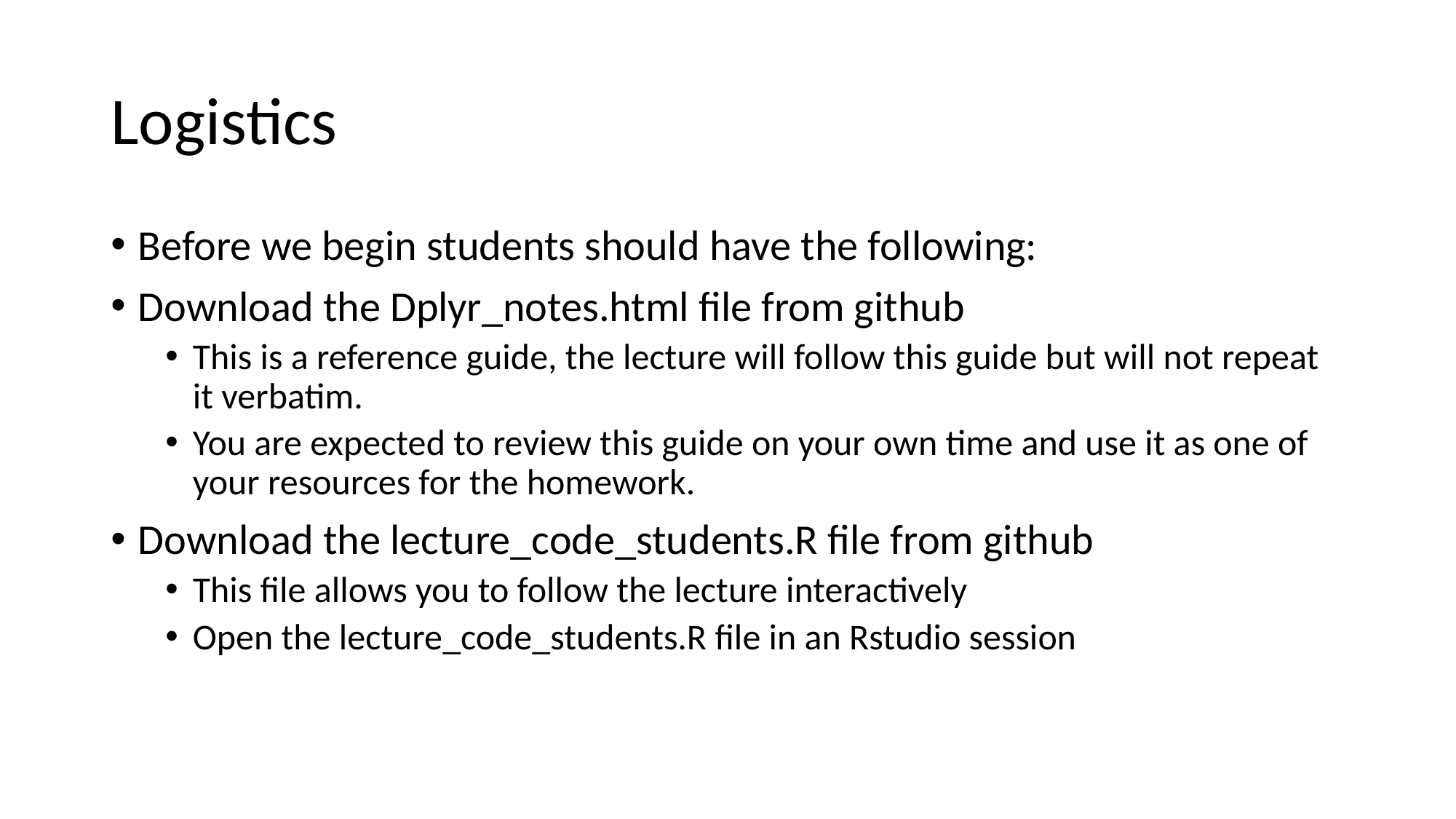

# Logistics
Before we begin students should have the following:
Download the Dplyr_notes.html file from github
This is a reference guide, the lecture will follow this guide but will not repeat it verbatim.
You are expected to review this guide on your own time and use it as one of your resources for the homework.
Download the lecture_code_students.R file from github
This file allows you to follow the lecture interactively
Open the lecture_code_students.R file in an Rstudio session